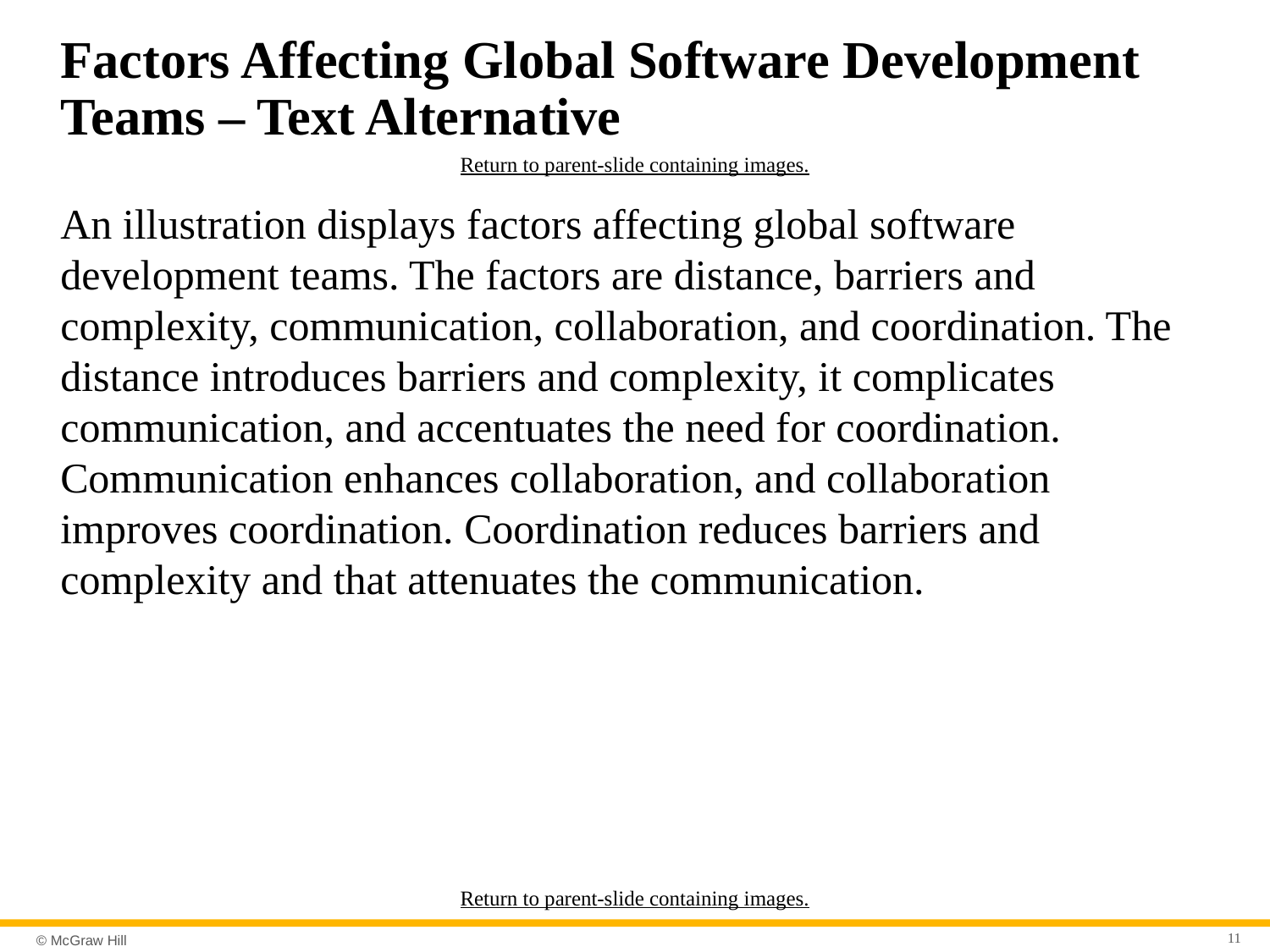

# Factors Affecting Global Software Development Teams – Text Alternative
Return to parent-slide containing images.
An illustration displays factors affecting global software development teams. The factors are distance, barriers and complexity, communication, collaboration, and coordination. The distance introduces barriers and complexity, it complicates communication, and accentuates the need for coordination. Communication enhances collaboration, and collaboration improves coordination. Coordination reduces barriers and complexity and that attenuates the communication.
Return to parent-slide containing images.
11